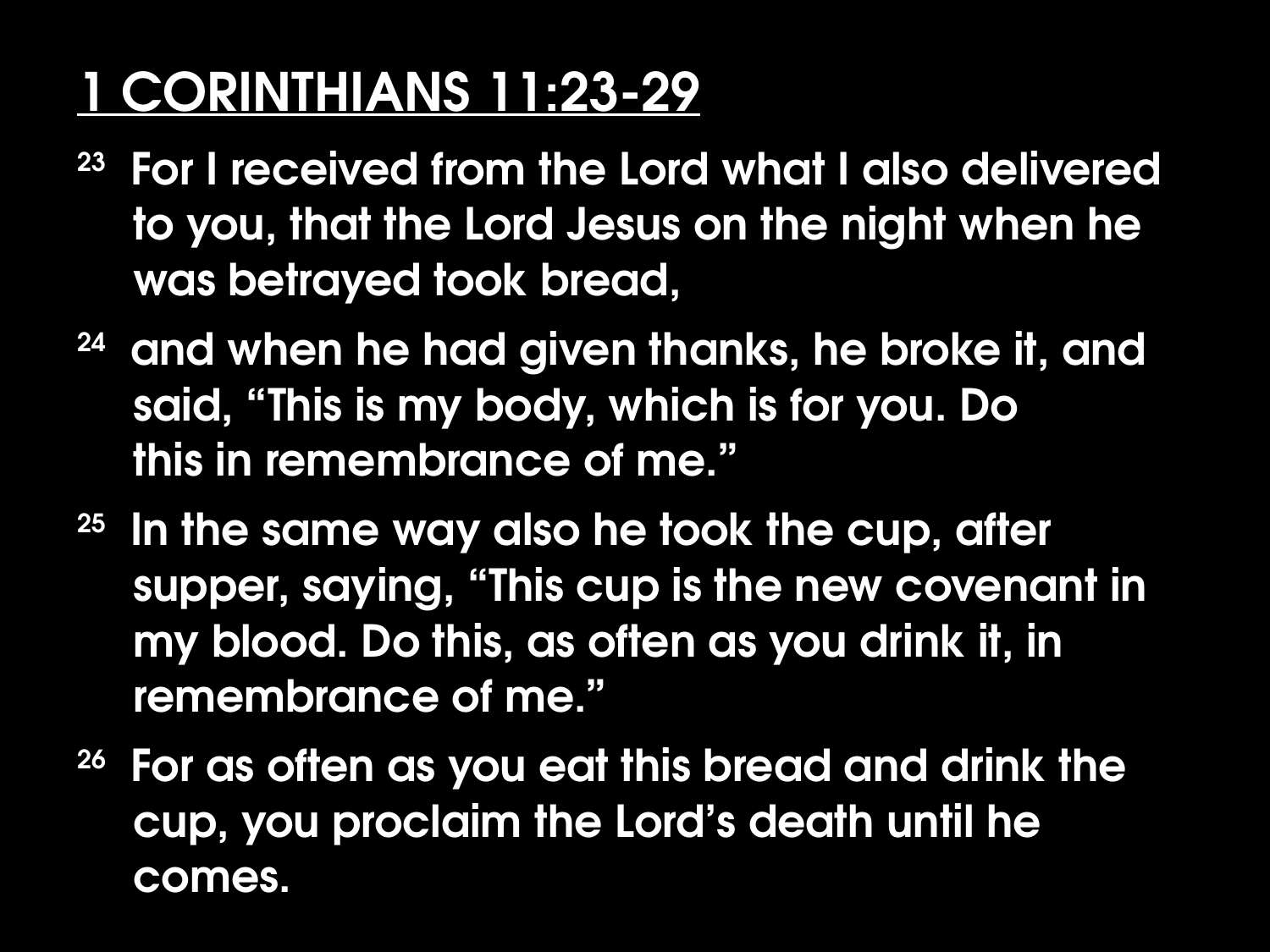

1 CORINTHIANS 11:23-29
23  For I received from the Lord what I also delivered
     to you, that the Lord Jesus on the night when he
     was betrayed took bread,
24  and when he had given thanks, he broke it, and
     said, “This is my body, which is for you. Do
     this in remembrance of me.”
25  In the same way also he took the cup, after
     supper, saying, “This cup is the new covenant in
     my blood. Do this, as often as you drink it, in
     remembrance of me.”
26  For as often as you eat this bread and drink the
     cup, you proclaim the Lord’s death until he
     comes.